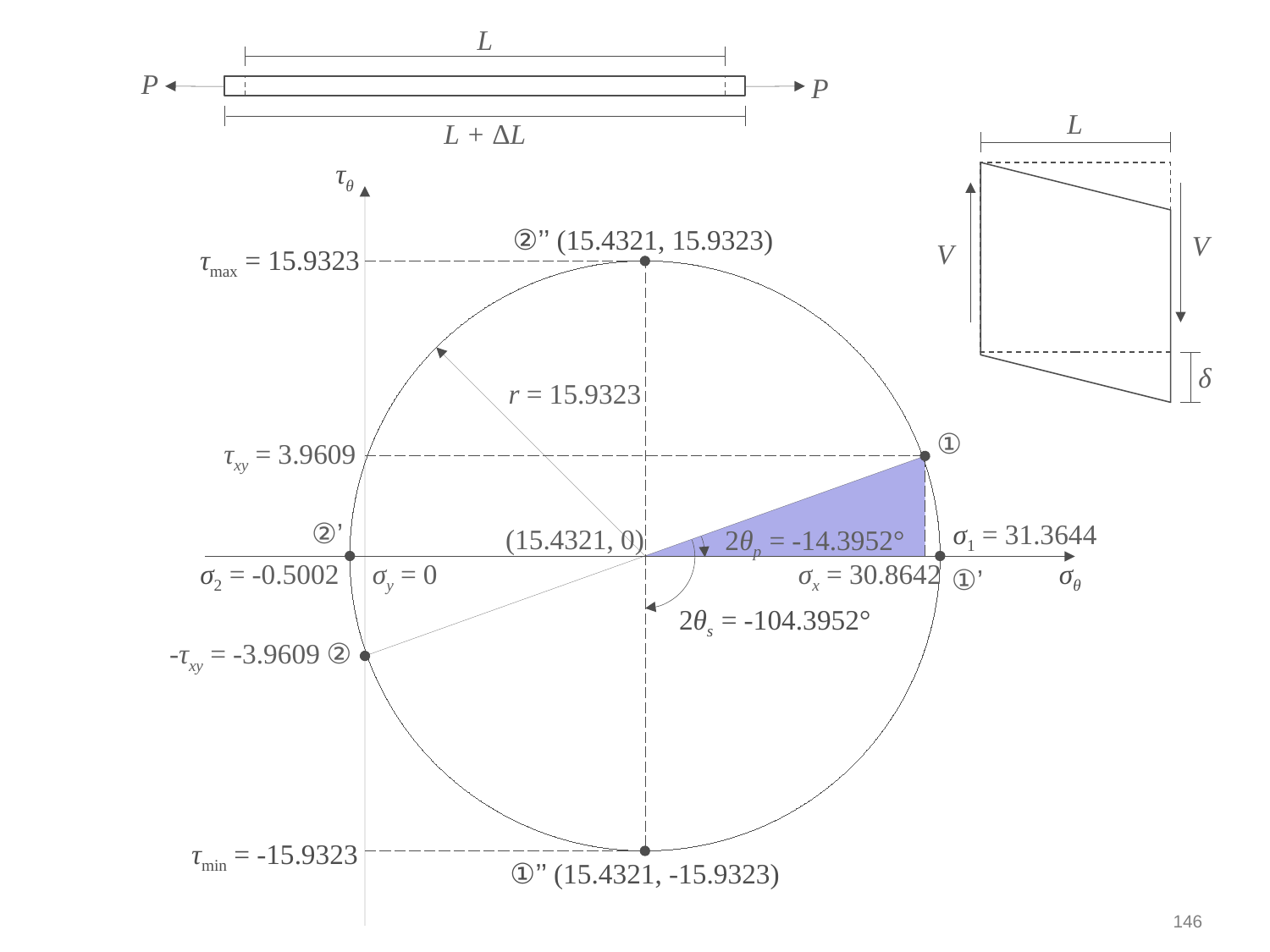

L
P
P

L + ΔL
L

V
V
δ
τθ
②’’ (15.4321, 15.9323)
τmax = 15.9323

r = 15.9323
①
τxy = 3.9609

②’
σ1 = 31.3644
(15.4321, 0)
2θp = -14.3952°
σ2 = -0.5002
σy = 0
σx = 30.8642
σθ
①’
2θs = -104.3952°
-τxy = -3.9609
②
τmin = -15.9323
①’’ (15.4321, -15.9323)